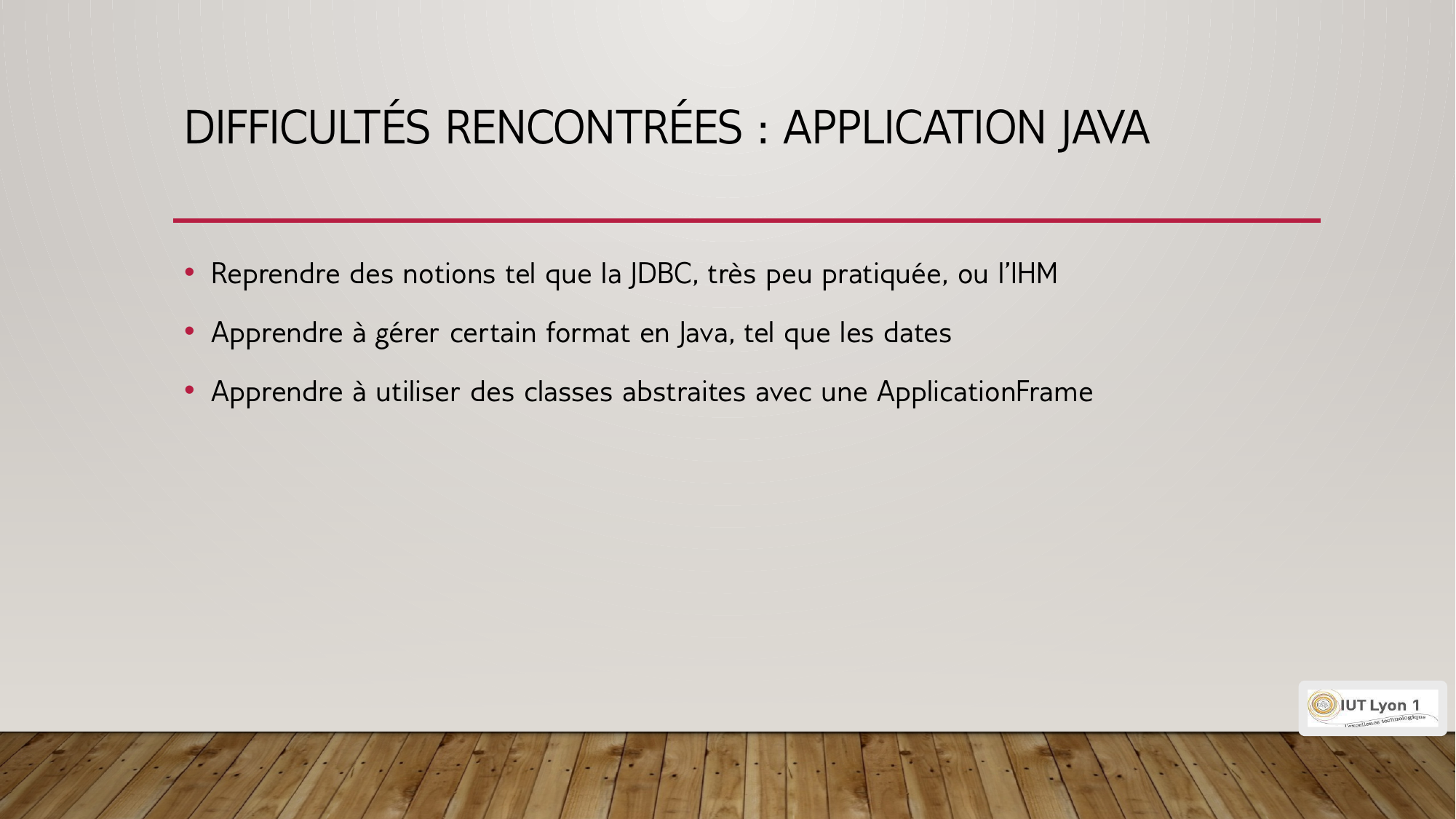

# Difficultés rencontrées : Application Java
Reprendre des notions tel que la JDBC, très peu pratiquée, ou l’IHM
Apprendre à gérer certain format en Java, tel que les dates
Apprendre à utiliser des classes abstraites avec une ApplicationFrame